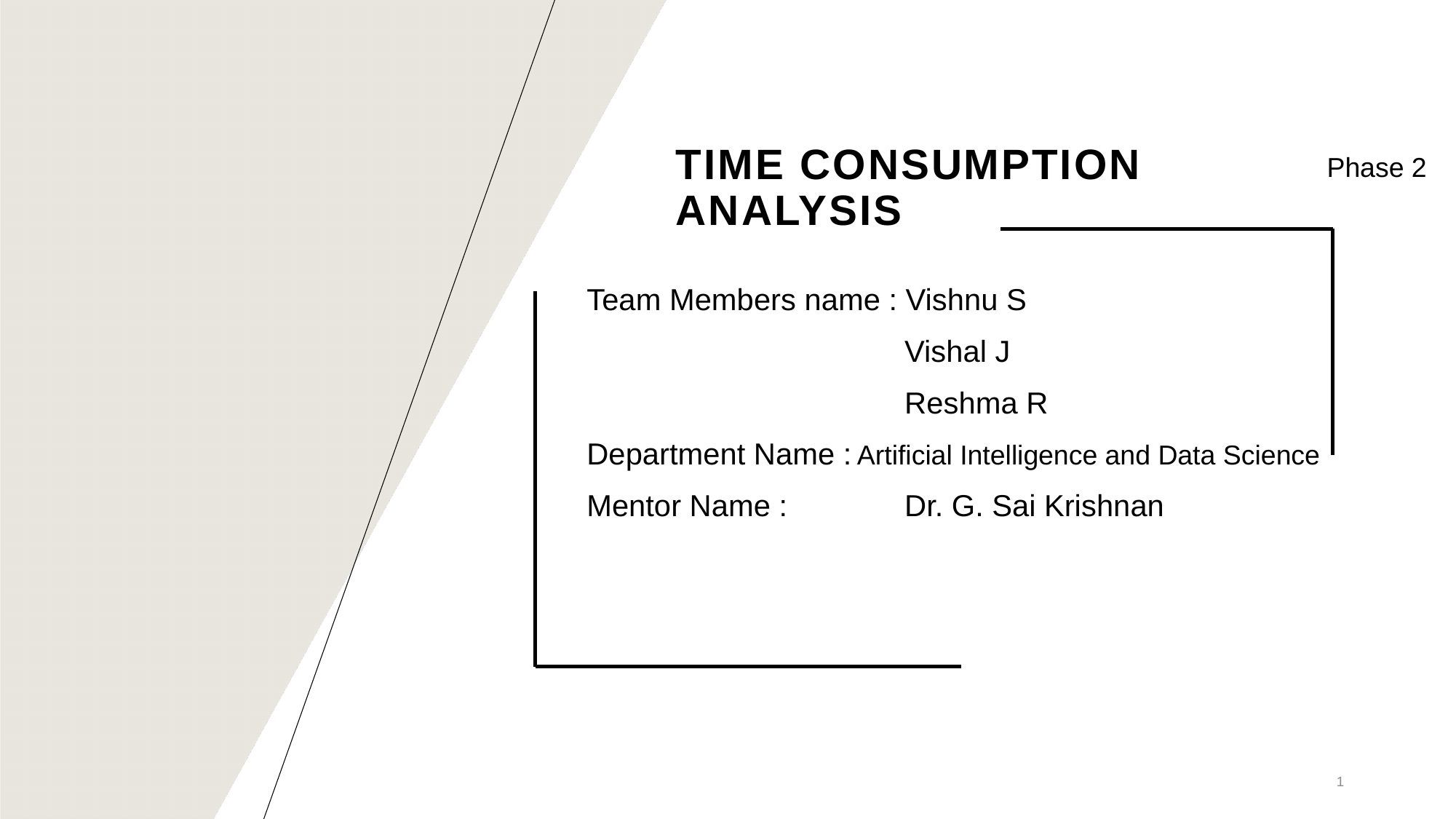

# Time Consumption analysis
Phase 2
Team Members name : Vishnu S
                                      Vishal J
                                      Reshma R
Department Name :
Mentor Name :              Dr. G. Sai Krishnan
Artificial Intelligence and Data Science

1